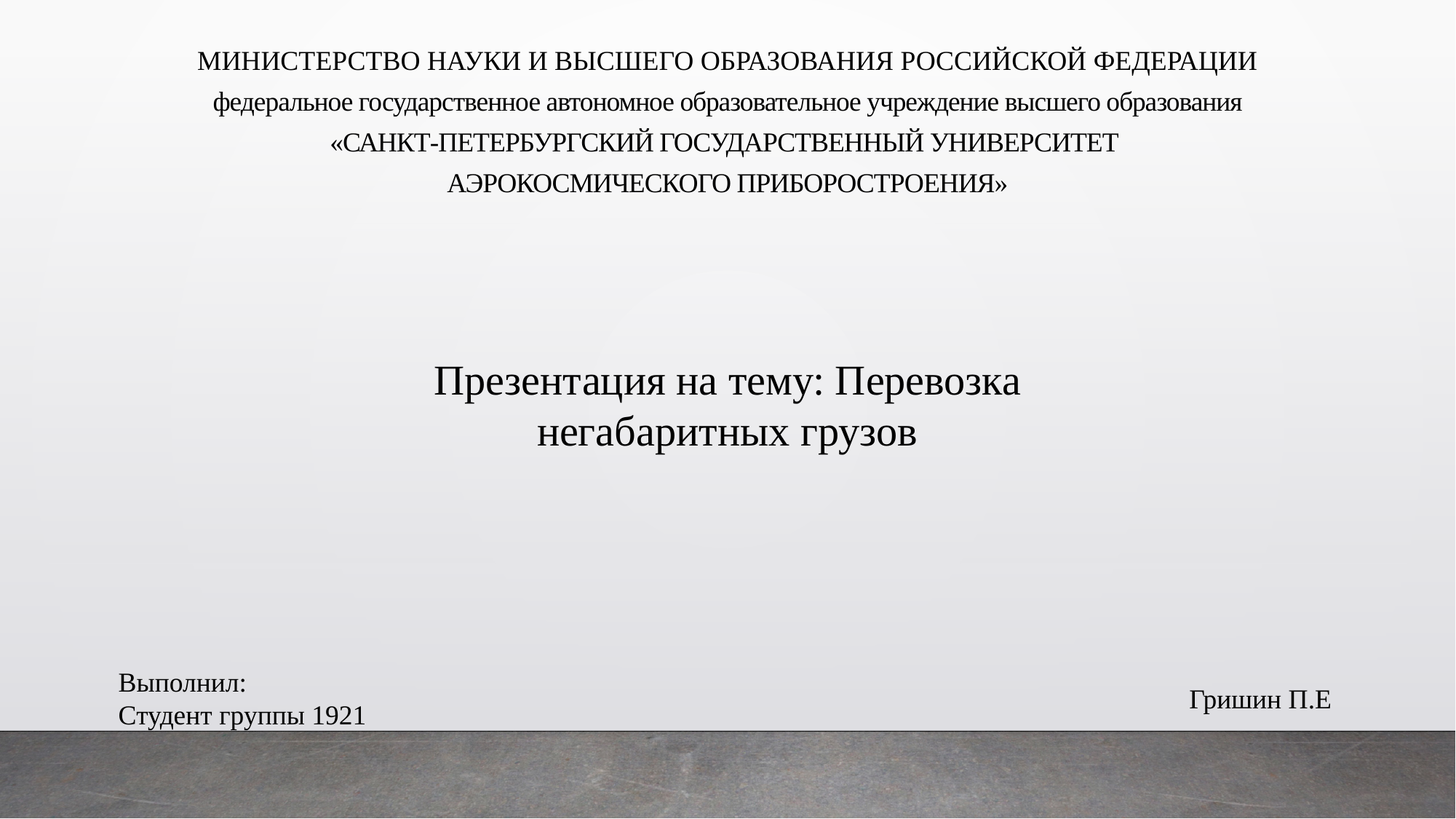

МИНИСТЕРСТВО НАУКИ И ВЫСШЕГО ОБРАЗОВАНИЯ РОССИЙСКОЙ ФЕДЕРАЦИИ
федеральное государственное автономное образовательное учреждение высшего образования
«САНКТ-ПЕТЕРБУРГСКИЙ ГОСУДАРСТВЕННЫЙ УНИВЕРСИТЕТ
АЭРОКОСМИЧЕСКОГО ПРИБОРОСТРОЕНИЯ»
Презентация на тему: Перевозка негабаритных грузов
Выполнил:
Студент группы 1921
Гришин П.Е